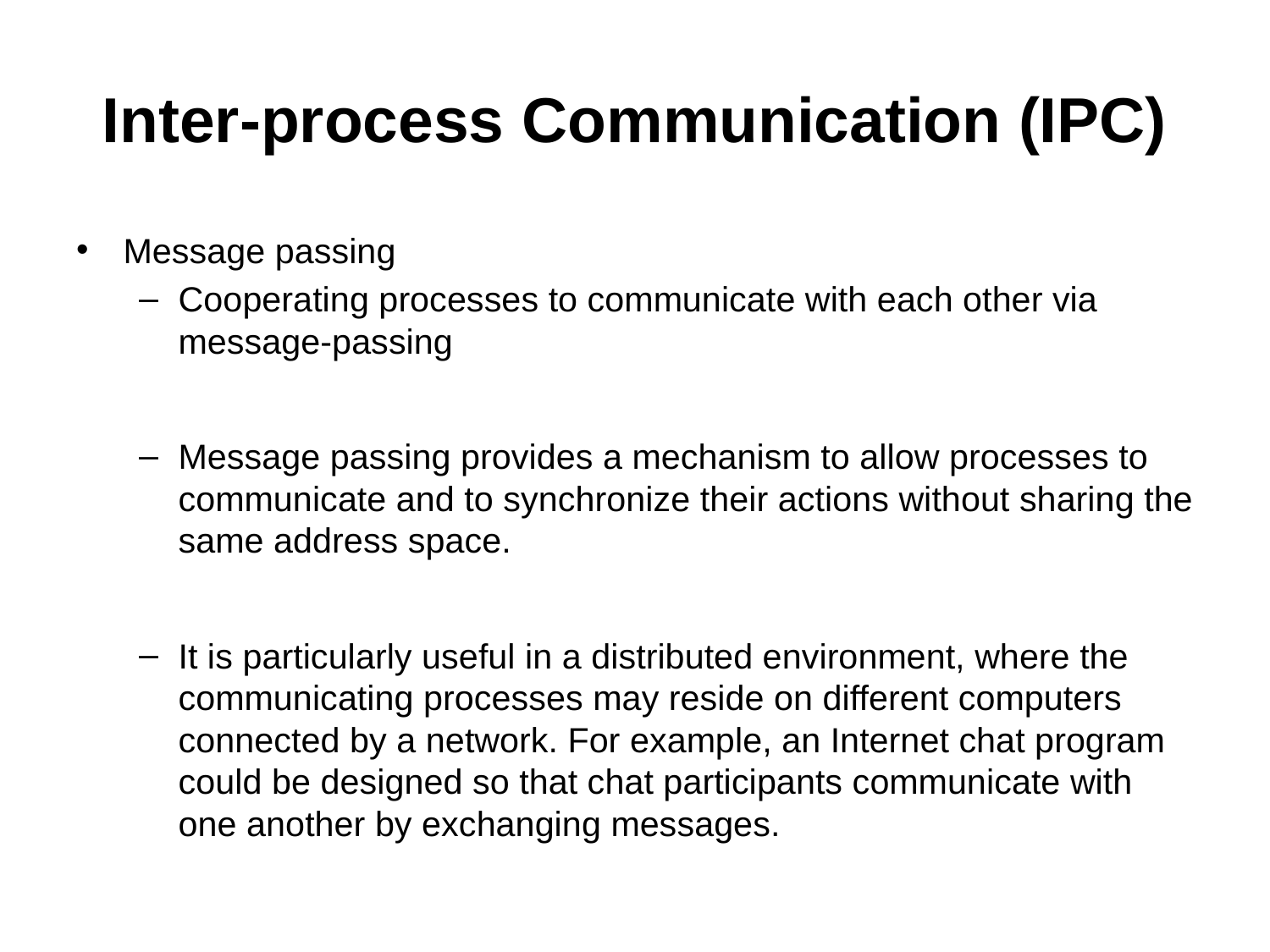

# Inter-process Communication (IPC)
Message passing
Cooperating processes to communicate with each other via message-passing

Message passing provides a mechanism to allow processes to communicate and to synchronize their actions without sharing the same address space.

It is particularly useful in a distributed environment, where the communicating processes may reside on different computers connected by a network. For example, an Internet chat program could be designed so that chat participants communicate with one another by exchanging messages.